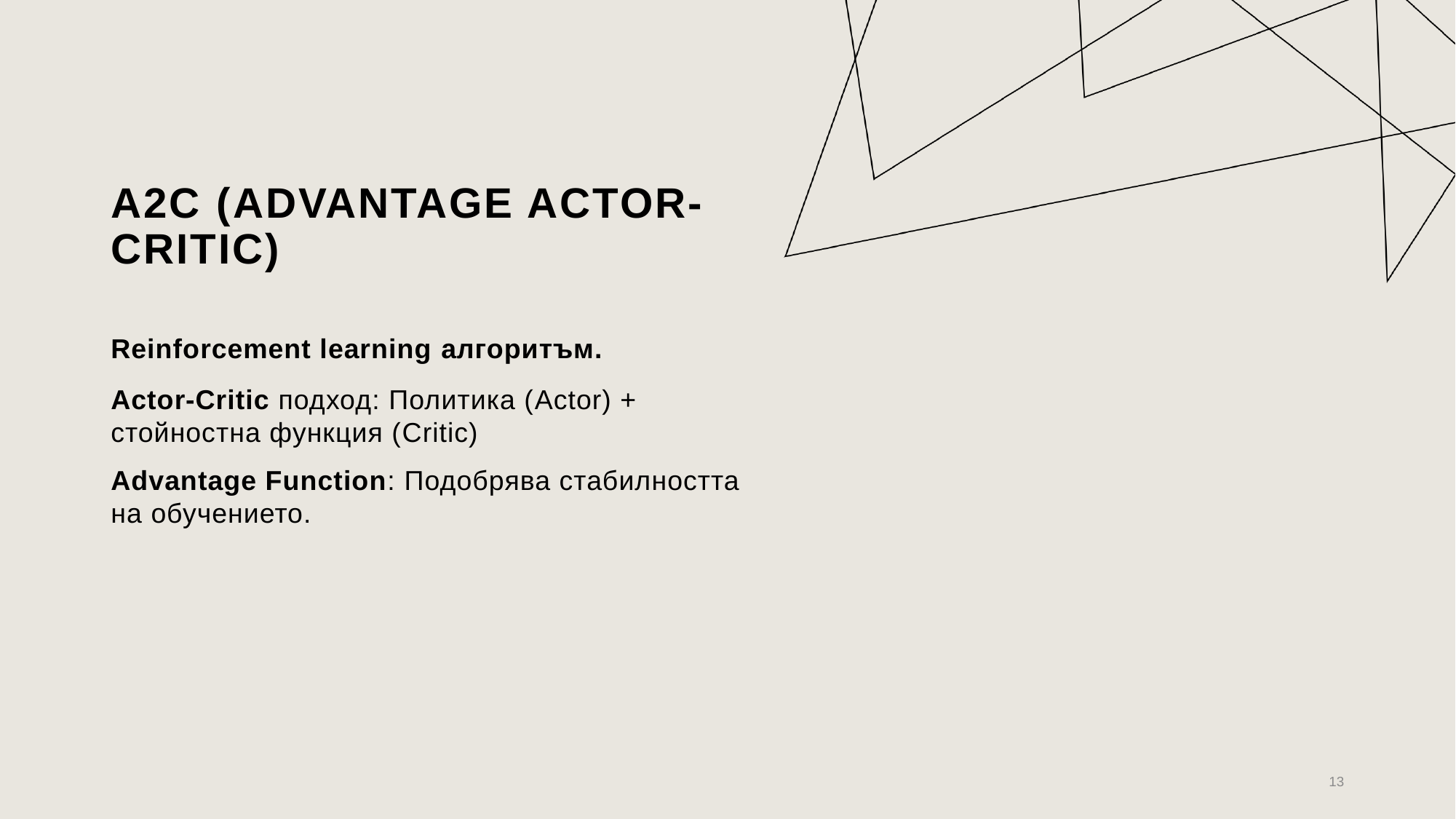

# A2C (Advantage Actor-Critic)
Reinforcement learning алгоритъм.

Actor-Critic подход: Политика (Actor) + стойностна функция (Critic)
Advantage Function: Подобрява стабилността на обучението.

13